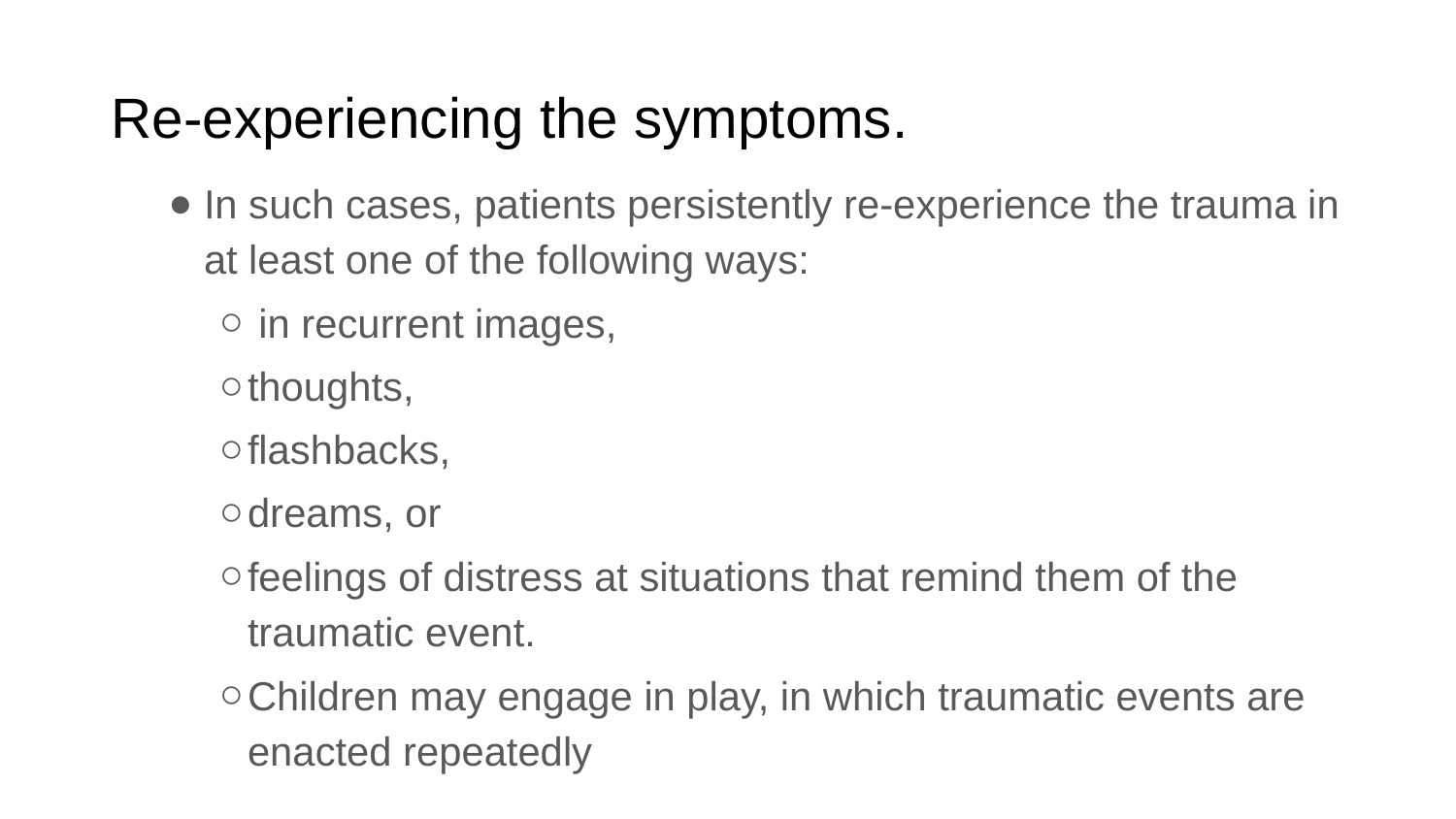

# Re-experiencing the symptoms.
In such cases, patients persistently re-experience the trauma in at least one of the following ways:
 in recurrent images,
thoughts,
flashbacks,
dreams, or
feelings of distress at situations that remind them of the traumatic event.
Children may engage in play, in which traumatic events are enacted repeatedly